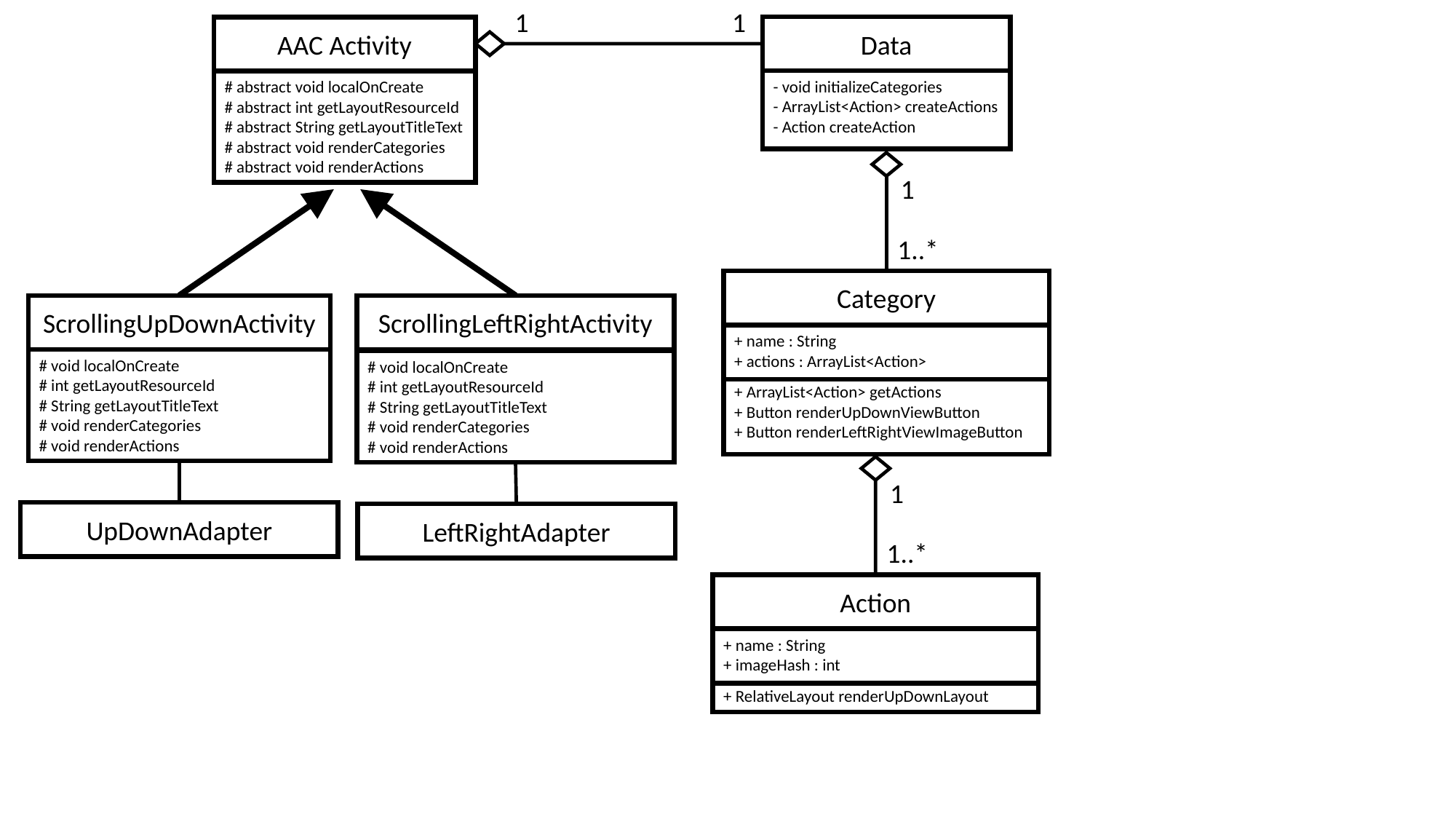

1
1
Data
AAC Activity

- void initializeCategories
- ArrayList<Action> createActions
- Action createAction

# abstract void localOnCreate
# abstract int getLayoutResourceId
# abstract String getLayoutTitleText
# abstract void renderCategories
# abstract void renderActions

1
1..*
Category
ScrollingUpDownActivity
ScrollingLeftRightActivity
+ name : String
+ actions : ArrayList<Action>
# void localOnCreate
# int getLayoutResourceId
# String getLayoutTitleText
# void renderCategories
# void renderActions
# void localOnCreate
# int getLayoutResourceId
# String getLayoutTitleText
# void renderCategories
# void renderActions
+ ArrayList<Action> getActions
+ Button renderUpDownViewButton
+ Button renderLeftRightViewImageButton

1
UpDownAdapter
LeftRightAdapter
1..*
Action
+ name : String
+ imageHash : int
+ RelativeLayout renderUpDownLayout